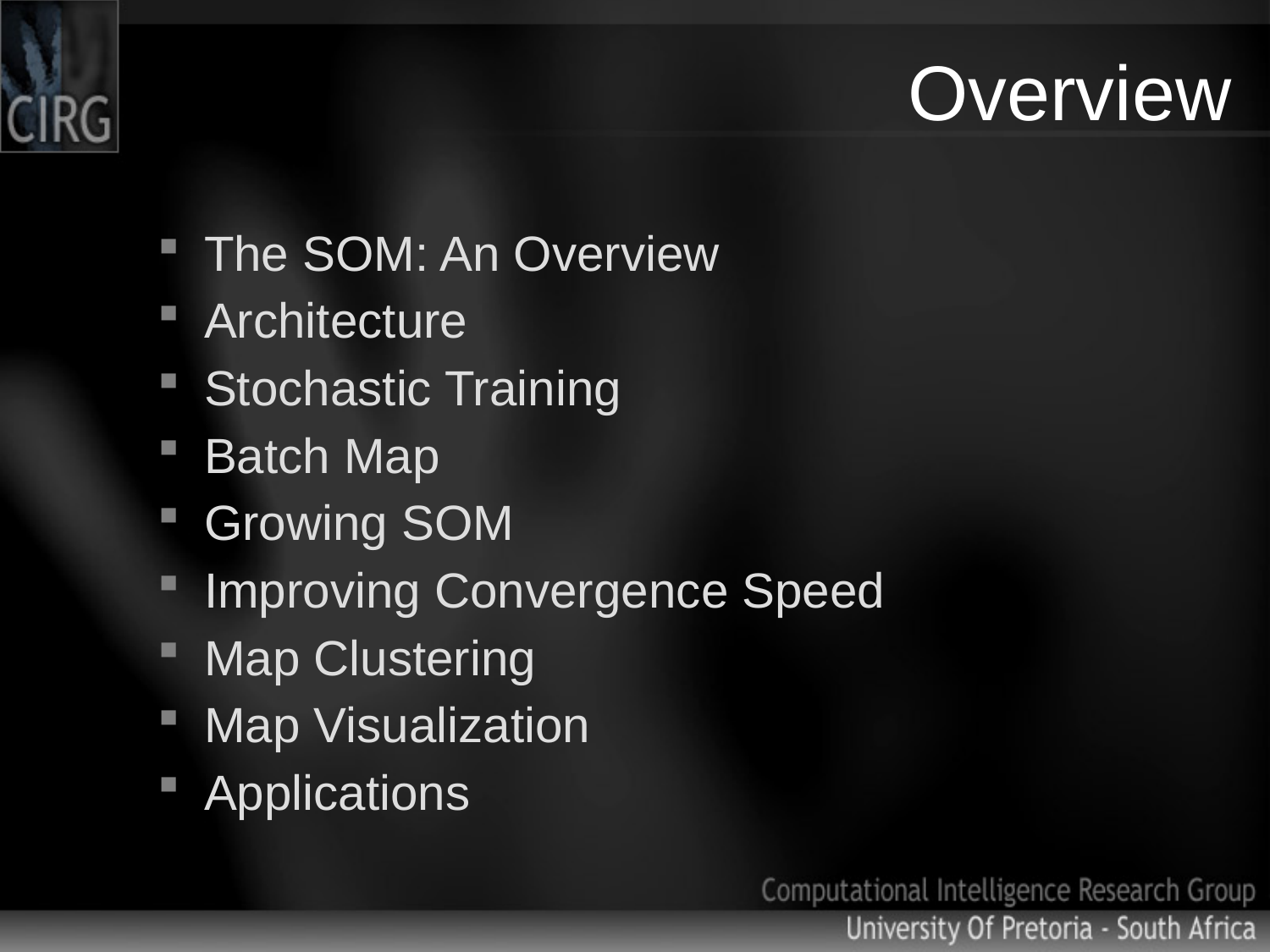

# Overview
The SOM: An Overview
Architecture
Stochastic Training
Batch Map
Growing SOM
Improving Convergence Speed
Map Clustering
Map Visualization
Applications